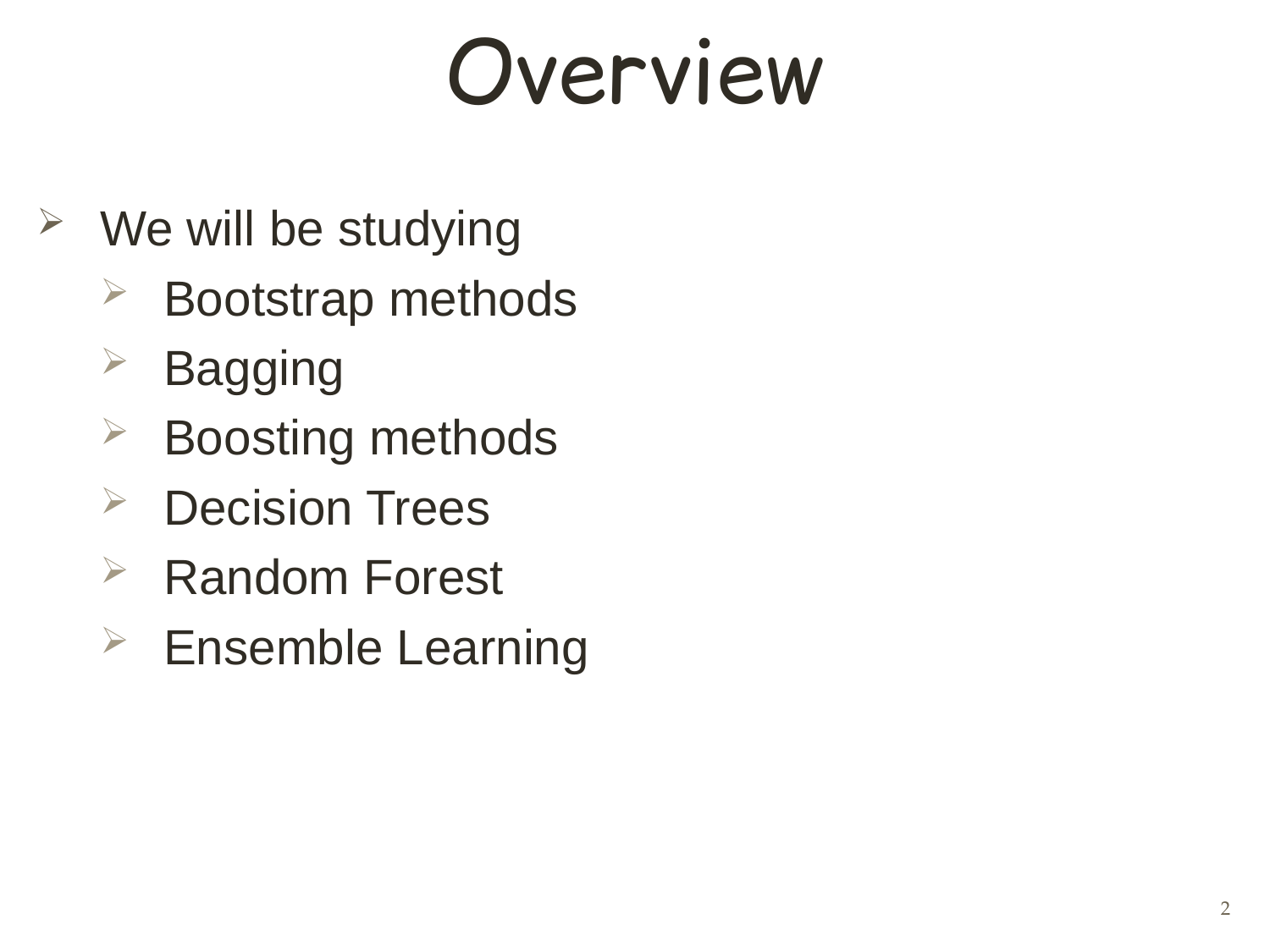

# Overview
We will be studying
Bootstrap methods
Bagging
Boosting methods
Decision Trees
Random Forest
Ensemble Learning
2